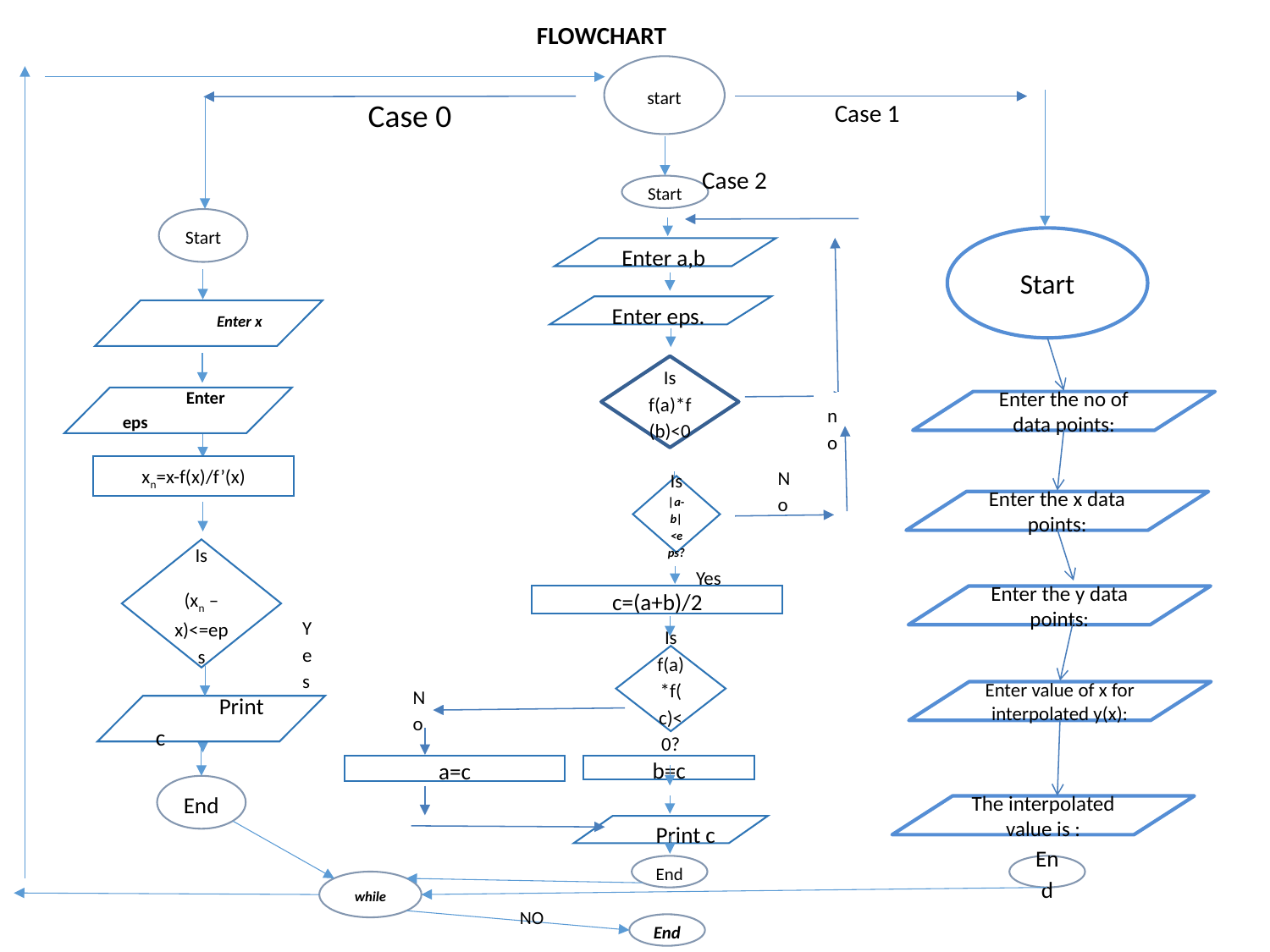

FLOWCHART
start
Case 0
Case 1
Case 2
Start

Start
Start

  Enter a,b

 Enter eps.

Enter x

Is f(a)*f(b)<0

Enter eps

Enter the no of data points:
no
xn=x-f(x)/f’(x)
No

Is |a-b|<eps?

Enter the x data points:
Is
(xn –x)<=eps
Yes
c=(a+b)/2
Enter the y data points:
Yes
Is f(a)*f(c)<0?
No
Enter value of x for interpolated y(x):

Print c

a=c
b=c
End
The interpolated value is :

      Print c

End
End
while
NO
End